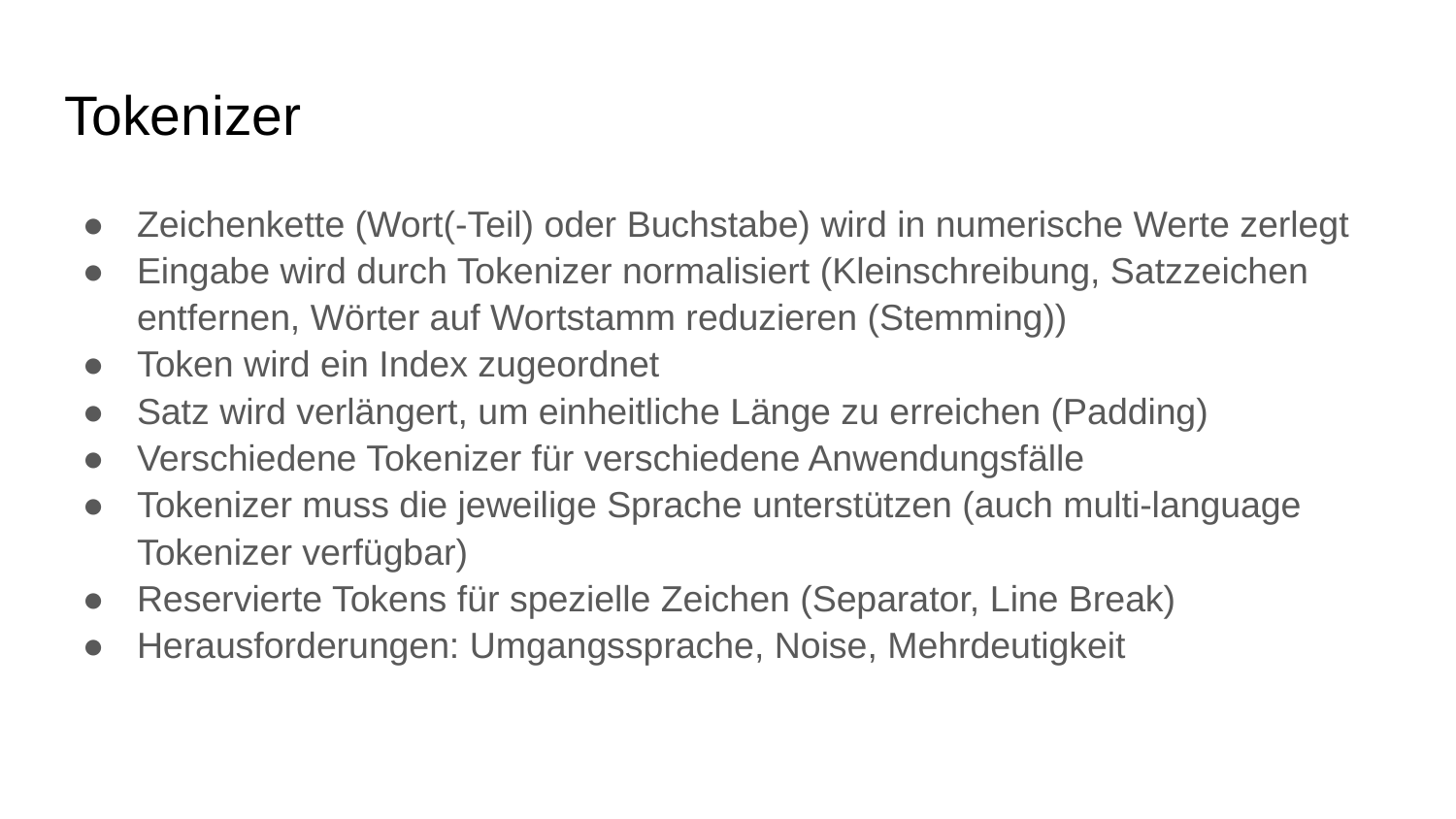

# Tokenizer
Zeichenkette (Wort(-Teil) oder Buchstabe) wird in numerische Werte zerlegt
Eingabe wird durch Tokenizer normalisiert (Kleinschreibung, Satzzeichen entfernen, Wörter auf Wortstamm reduzieren (Stemming))
Token wird ein Index zugeordnet
Satz wird verlängert, um einheitliche Länge zu erreichen (Padding)
Verschiedene Tokenizer für verschiedene Anwendungsfälle
Tokenizer muss die jeweilige Sprache unterstützen (auch multi-language Tokenizer verfügbar)
Reservierte Tokens für spezielle Zeichen (Separator, Line Break)
Herausforderungen: Umgangssprache, Noise, Mehrdeutigkeit